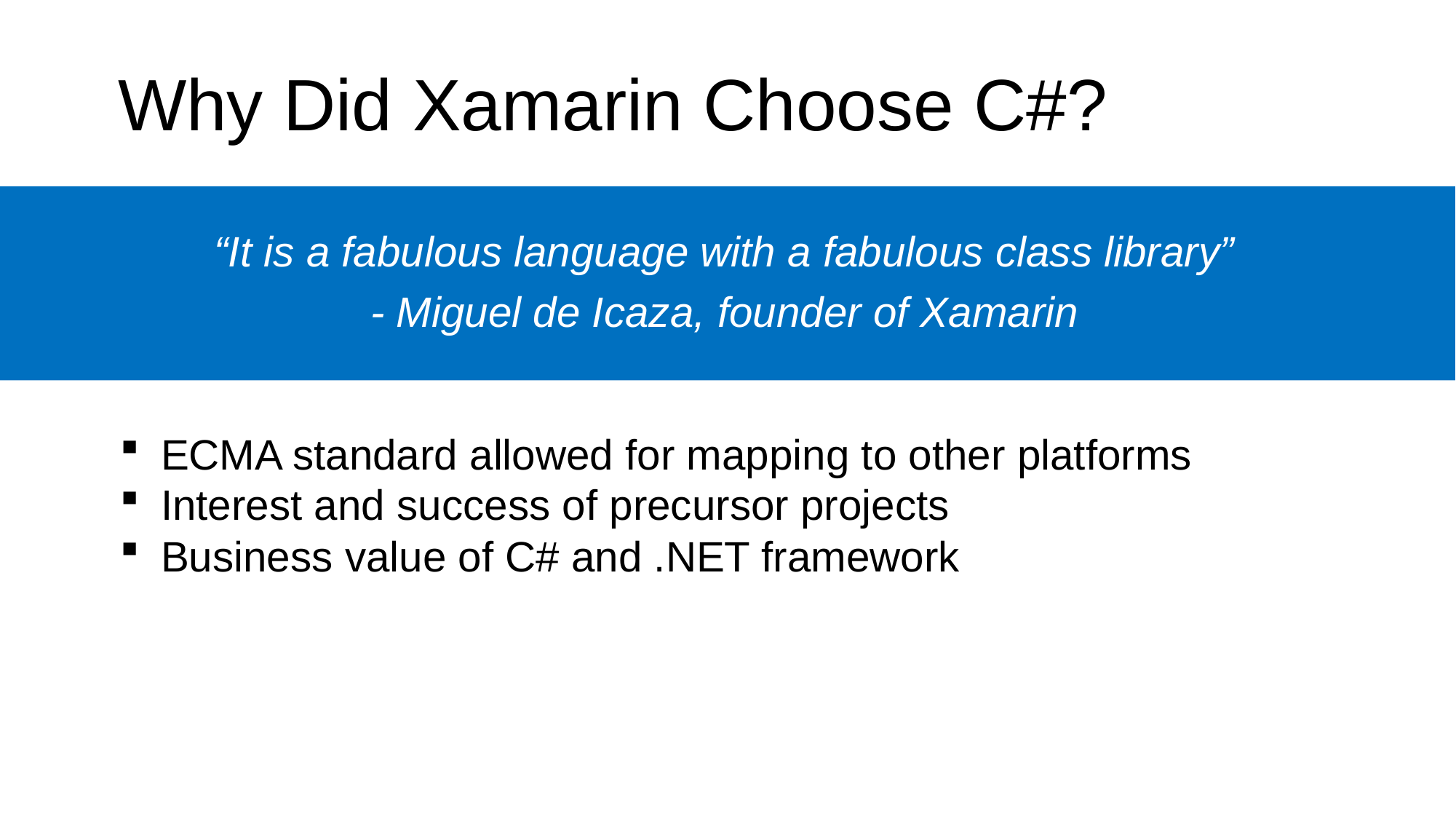

# Why Did Xamarin Choose C#?

“It is a fabulous language with a fabulous class library”
- Miguel de Icaza, founder of Xamarin
ECMA standard allowed for mapping to other platforms
Interest and success of precursor projects
Business value of C# and .NET framework